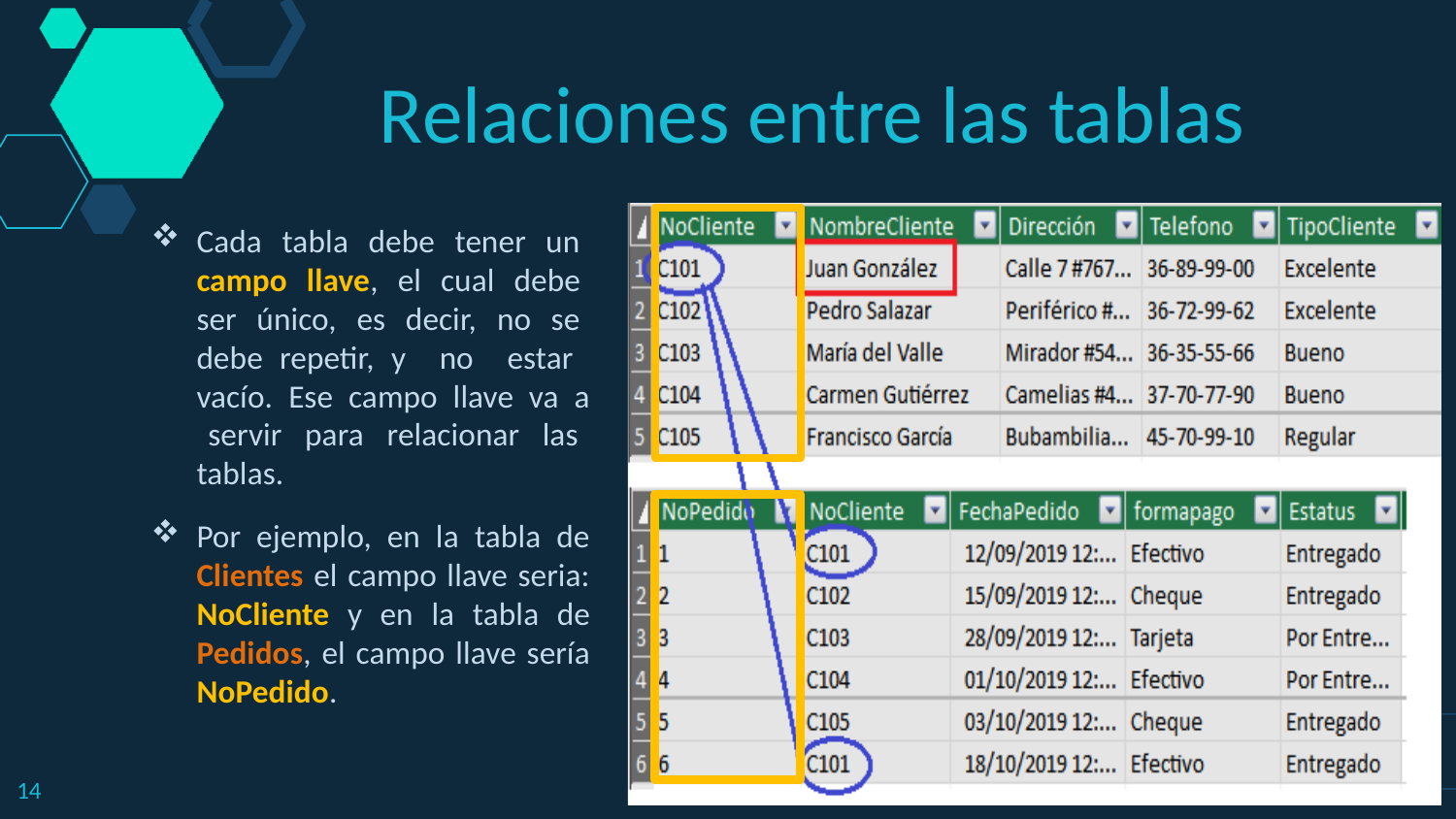

Relaciones entre las tablas

Cada  tabla  debe  tener  un  campo  llave,  el  cual  debe  ser  único,  es  decir,  no  se  debe repetir, y  no  estar  vacío.  Ese  campo  llave  va  a  servir  para  relacionar  las  tablas.
Por ejemplo, en la tabla de Clientes el campo llave seria: NoCliente y en la tabla de Pedidos, el campo llave sería NoPedido.

14